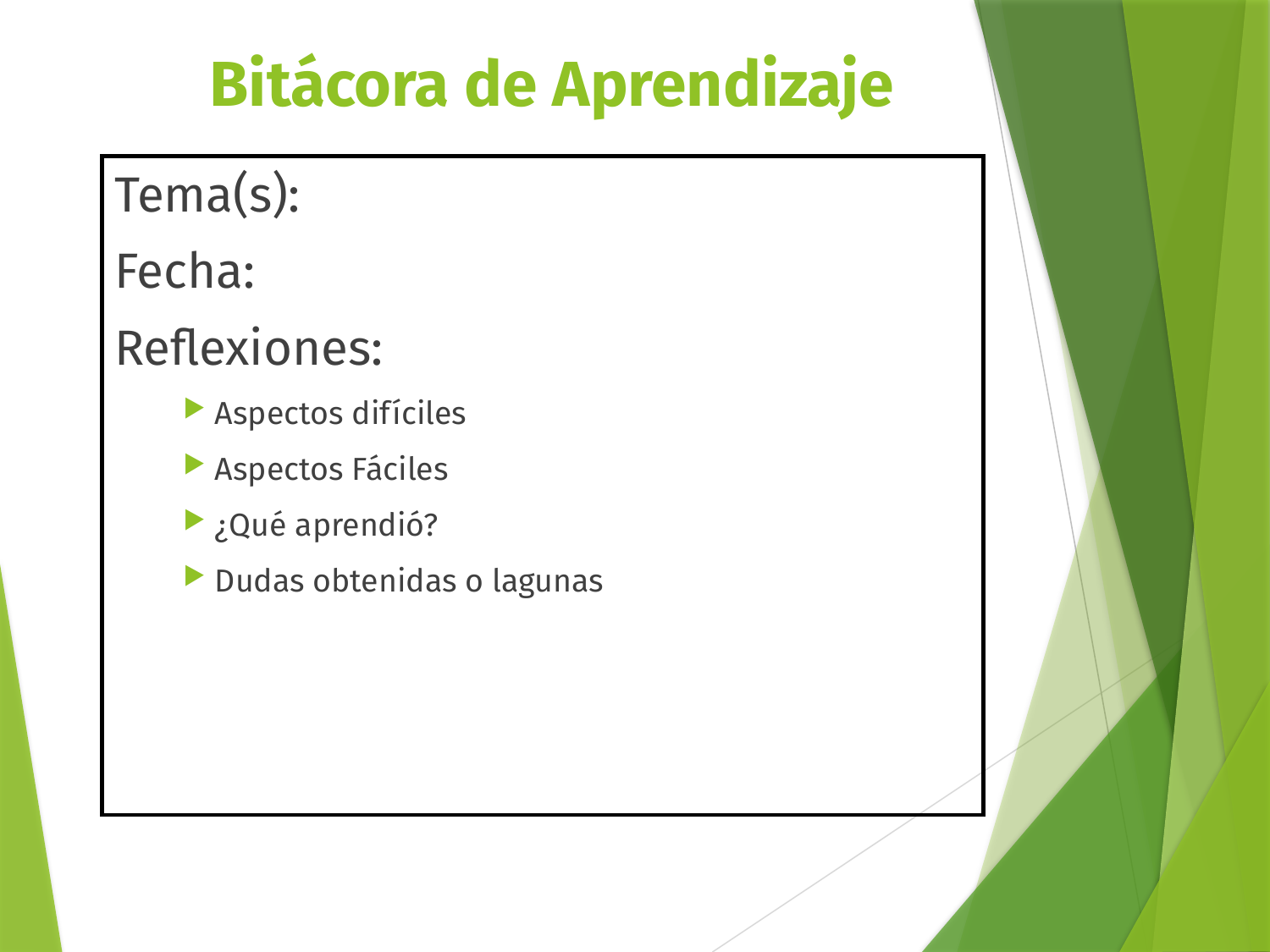

# Bitácora de Aprendizaje
Tema(s):
Fecha:
Reflexiones:
Aspectos difíciles
Aspectos Fáciles
¿Qué aprendió?
Dudas obtenidas o lagunas